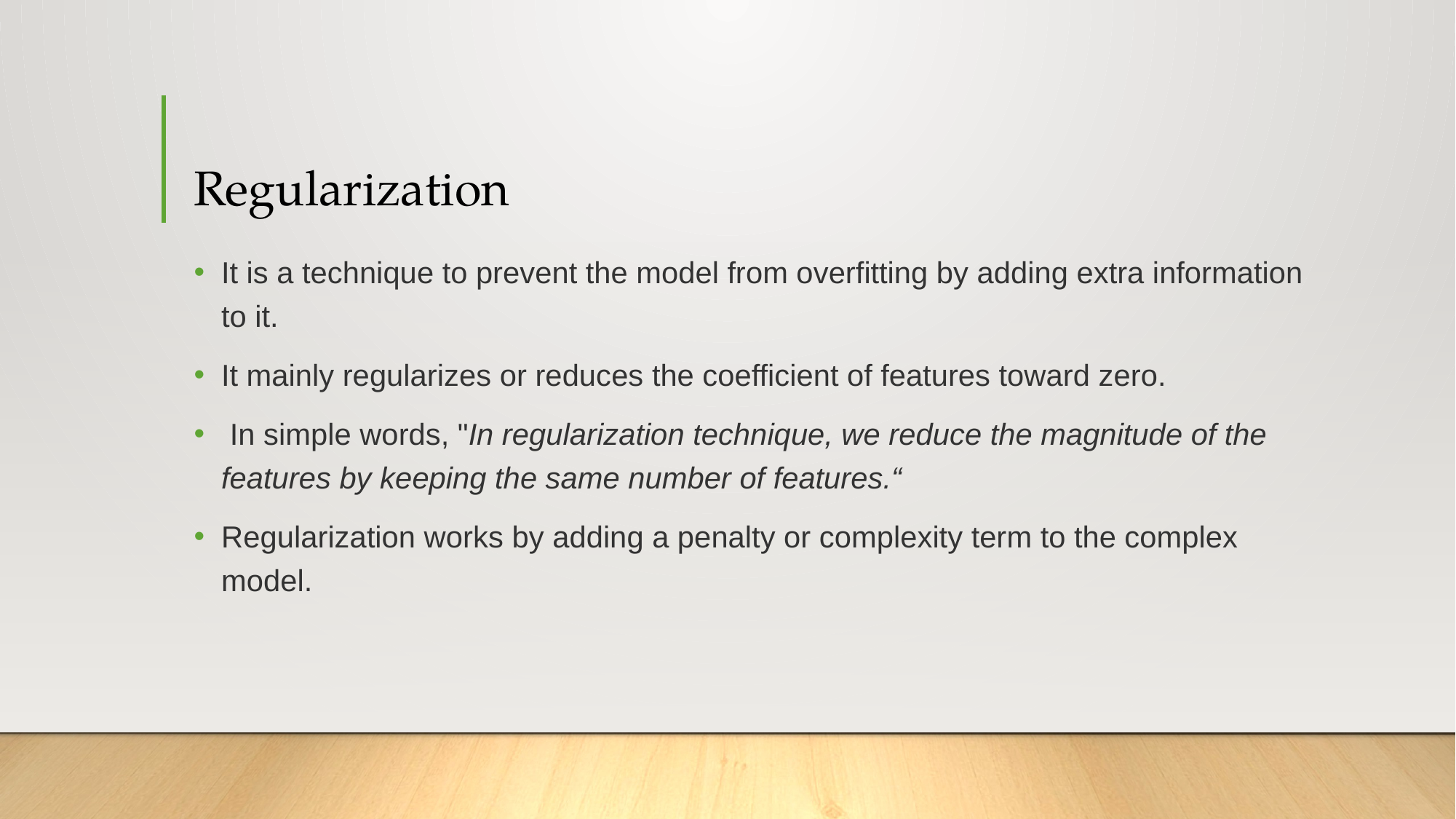

# Regularization
It is a technique to prevent the model from overfitting by adding extra information to it.
It mainly regularizes or reduces the coefficient of features toward zero.
 In simple words, "In regularization technique, we reduce the magnitude of the features by keeping the same number of features.“
Regularization works by adding a penalty or complexity term to the complex model.